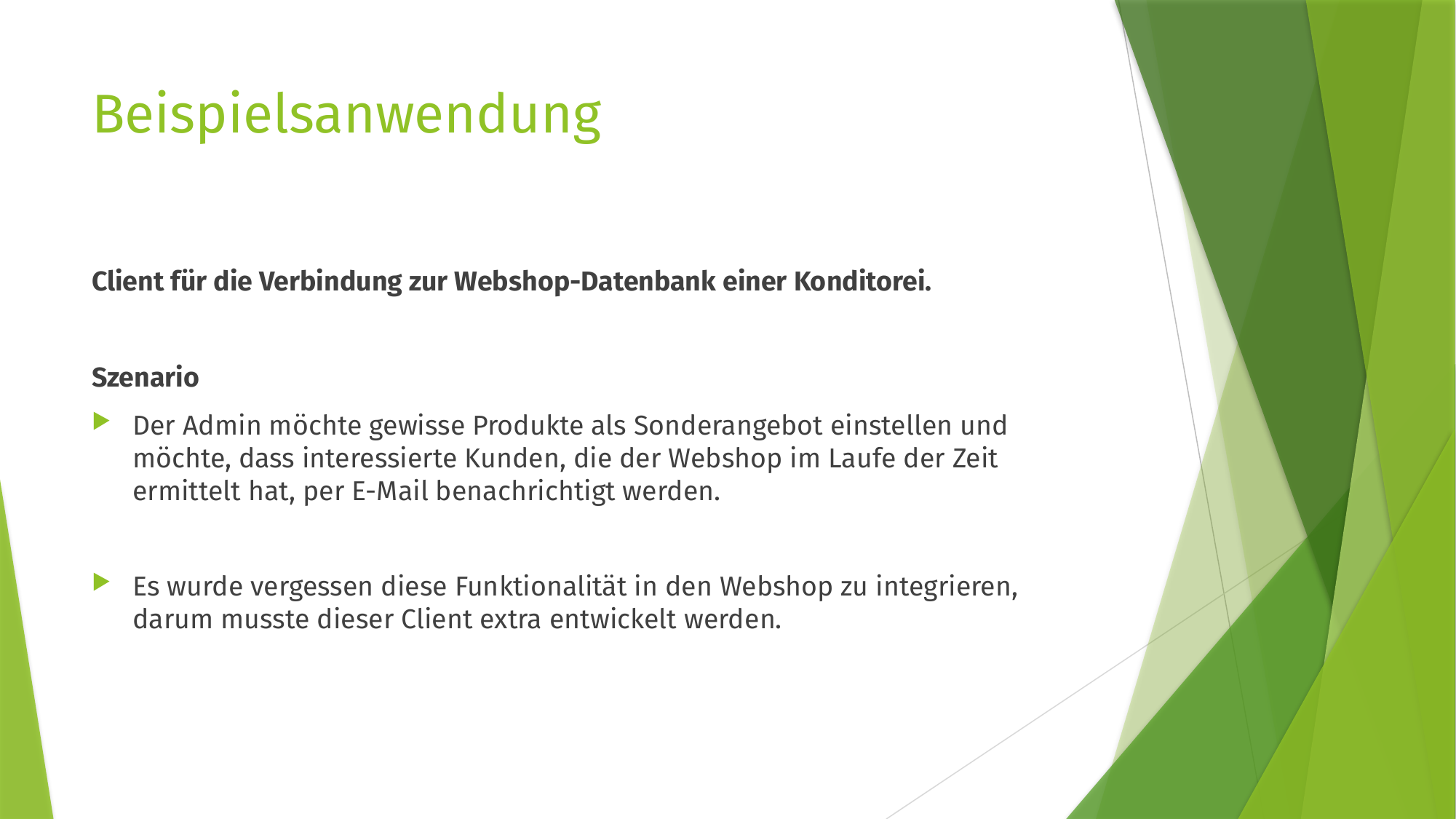

# Beispielsanwendung
Client für die Verbindung zur Webshop-Datenbank einer Konditorei.

Szenario
Der Admin möchte gewisse Produkte als Sonderangebot einstellen und möchte, dass interessierte Kunden, die der Webshop im Laufe der Zeit ermittelt hat, per E-Mail benachrichtigt werden.

Es wurde vergessen diese Funktionalität in den Webshop zu integrieren, darum musste dieser Client extra entwickelt werden.